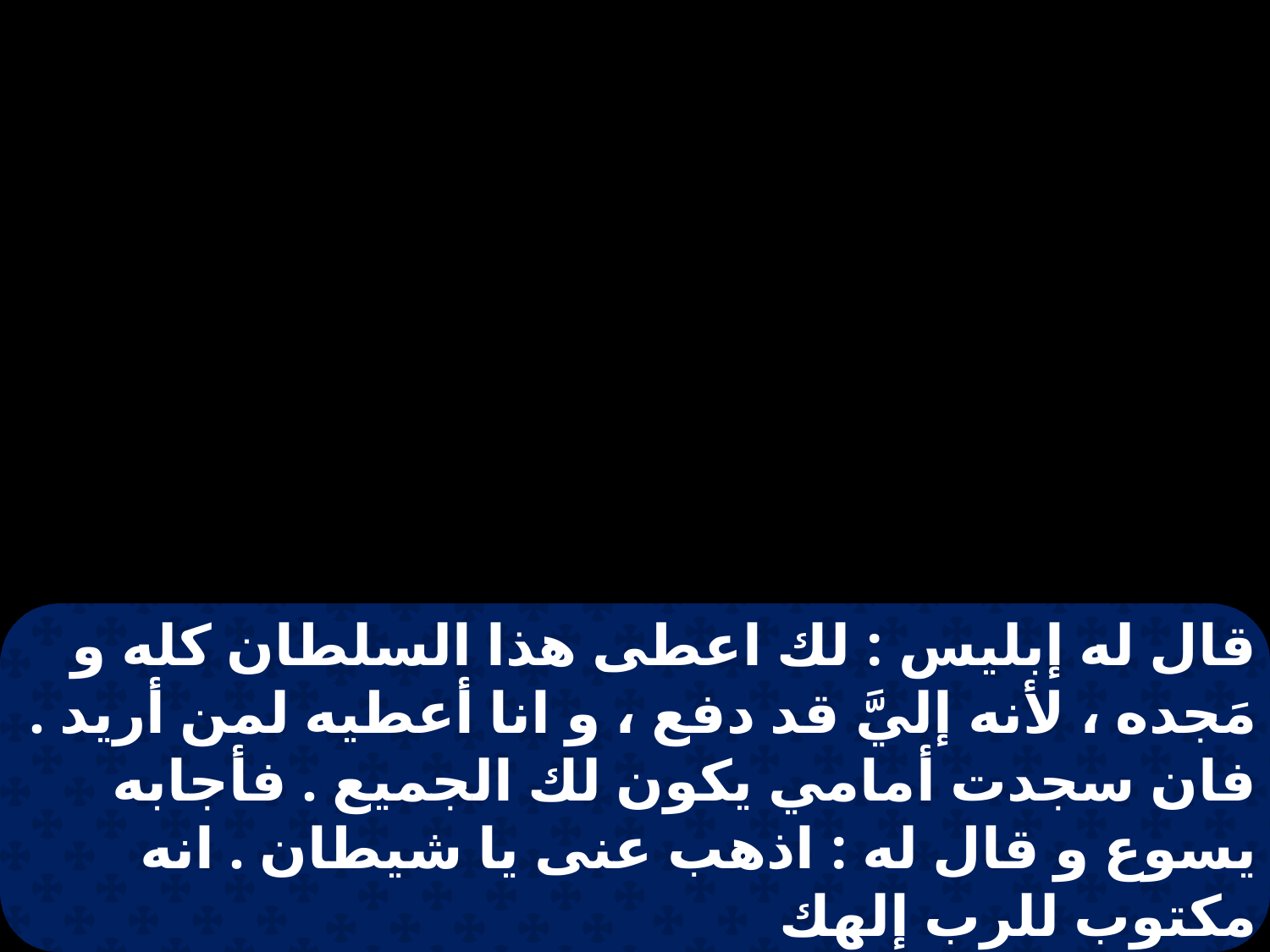

قال له إبليس : لك اعطى هذا السلطان كله و مَجده ، لأنه إليَّ قد دفع ، و انا أعطيه لمن أريد . فان سجدت أمامي يكون لك الجميع . فأجابه يسوع و قال له : اذهب عنى يا شيطان . انه مكتوب للرب إلهك